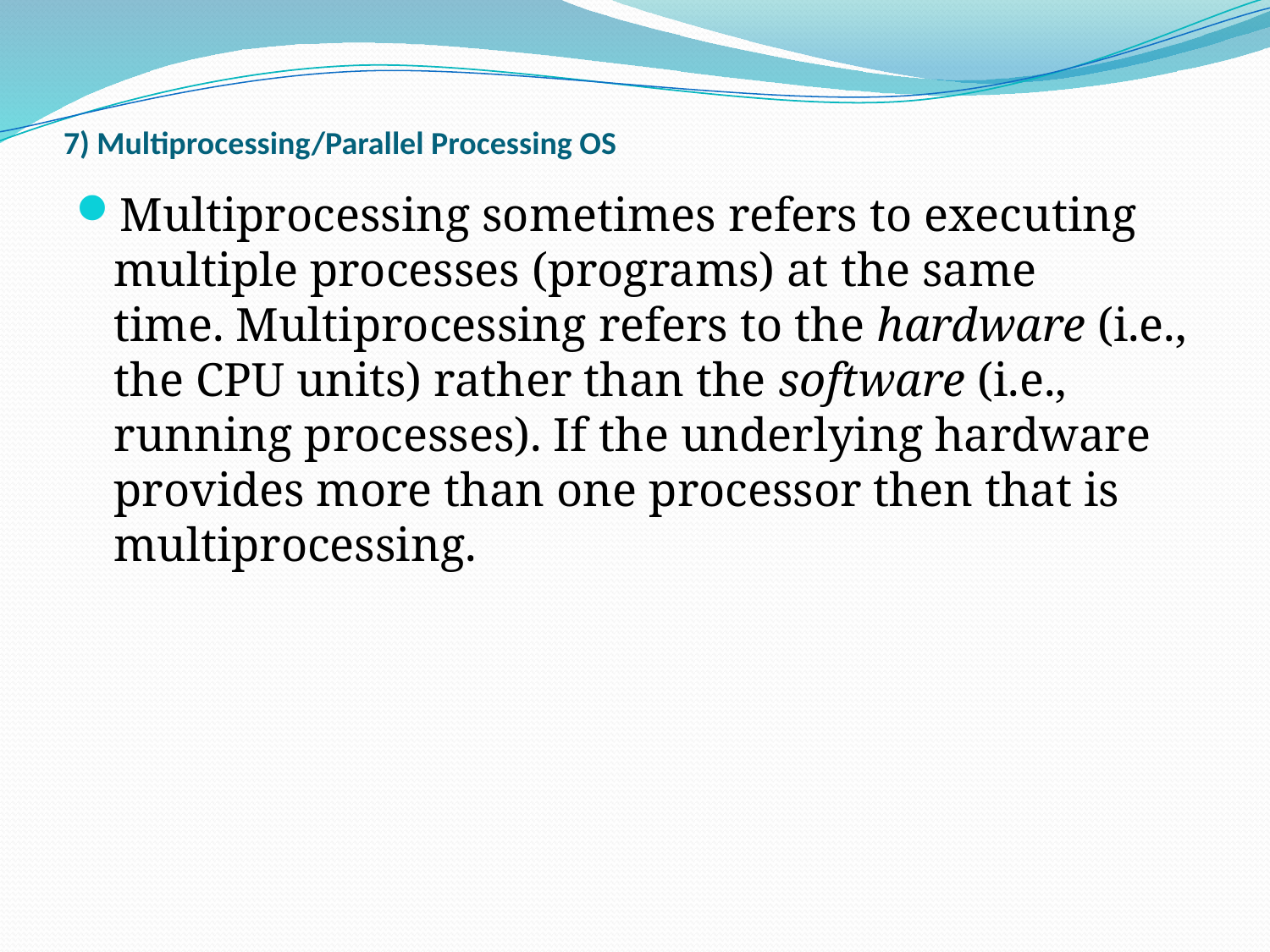

# 7) Multiprocessing/Parallel Processing OS
Multiprocessing sometimes refers to executing multiple processes (programs) at the same time. Multiprocessing refers to the hardware (i.e., the CPU units) rather than the software (i.e., running processes). If the underlying hardware provides more than one processor then that is multiprocessing.